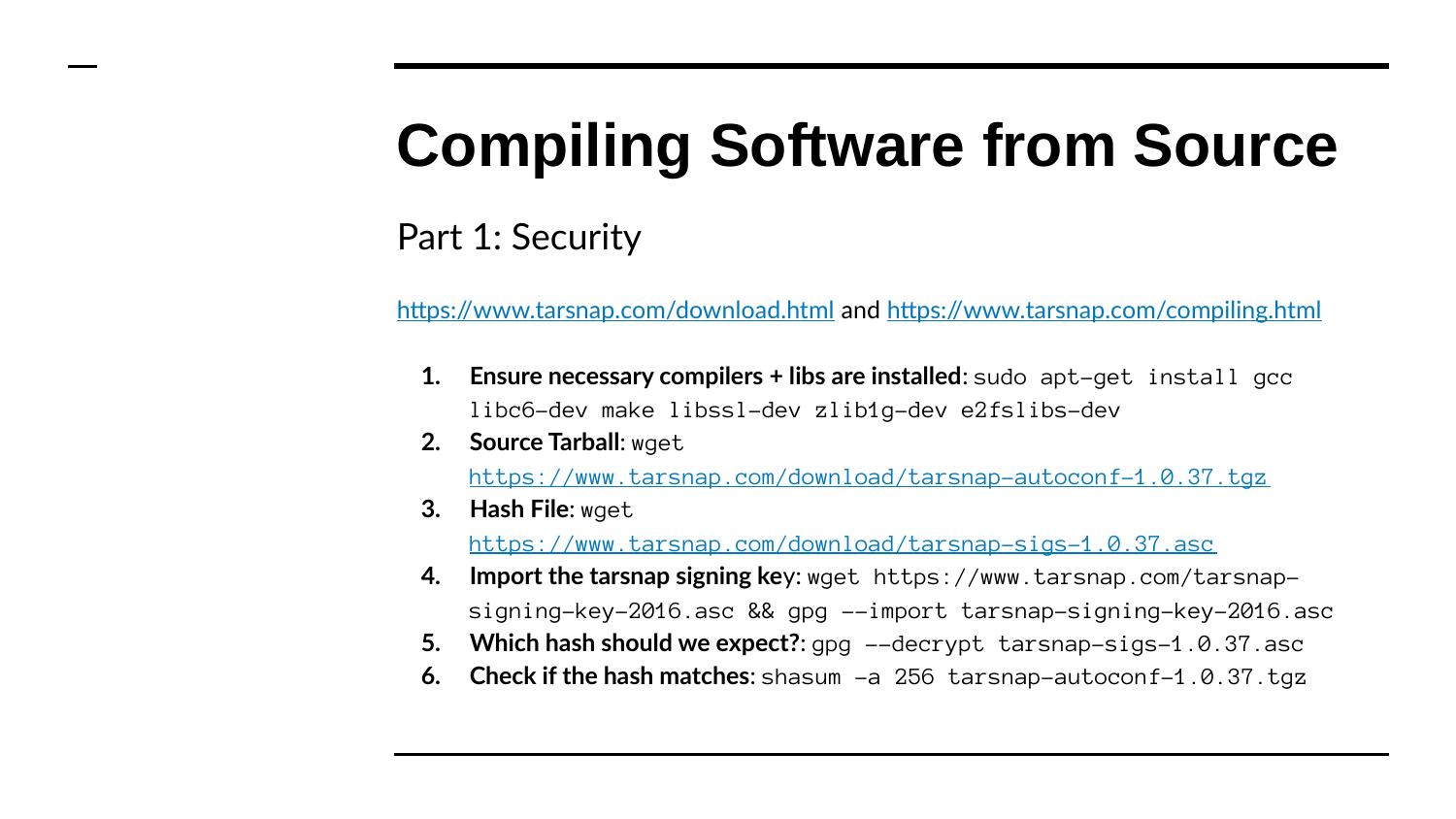

# Compiling Software from Source
Part 1: Security
https://www.tarsnap.com/download.html and https://www.tarsnap.com/compiling.html
Ensure necessary compilers + libs are installed: sudo apt-get install gcc libc6-dev make libssl-dev zlib1g-dev e2fslibs-dev
Source Tarball: wget https://www.tarsnap.com/download/tarsnap-autoconf-1.0.37.tgz
Hash File: wget https://www.tarsnap.com/download/tarsnap-sigs-1.0.37.asc
Import the tarsnap signing key: wget https://www.tarsnap.com/tarsnap-signing-key-2016.asc && gpg --import tarsnap-signing-key-2016.asc
Which hash should we expect?: gpg --decrypt tarsnap-sigs-1.0.37.asc
Check if the hash matches: shasum -a 256 tarsnap-autoconf-1.0.37.tgz